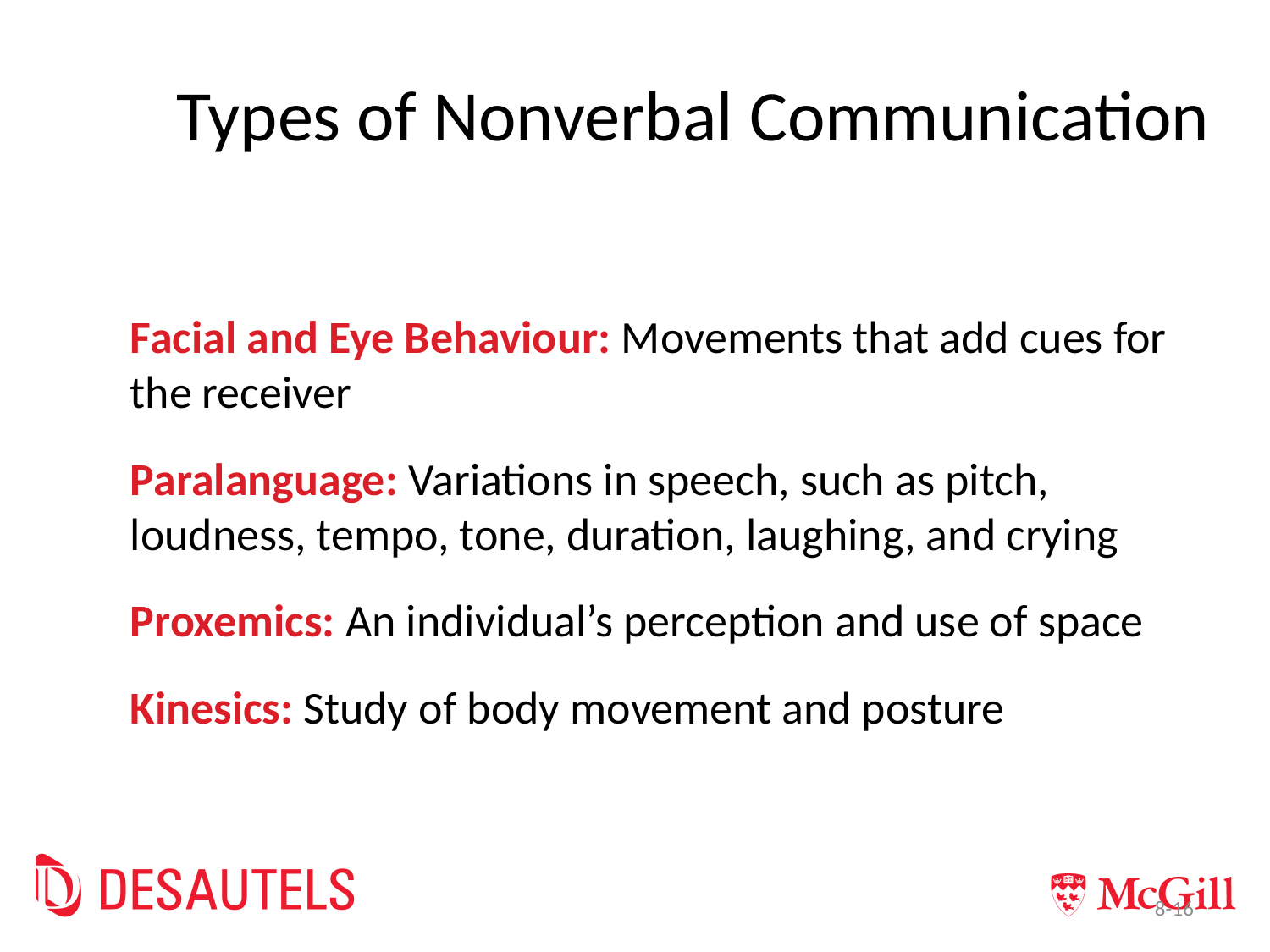

Types of Nonverbal Communication
Facial and Eye Behaviour: Movements that add cues for the receiver
Paralanguage: Variations in speech, such as pitch, loudness, tempo, tone, duration, laughing, and crying
Proxemics: An individual’s perception and use of space
Kinesics: Study of body movement and posture

8-16